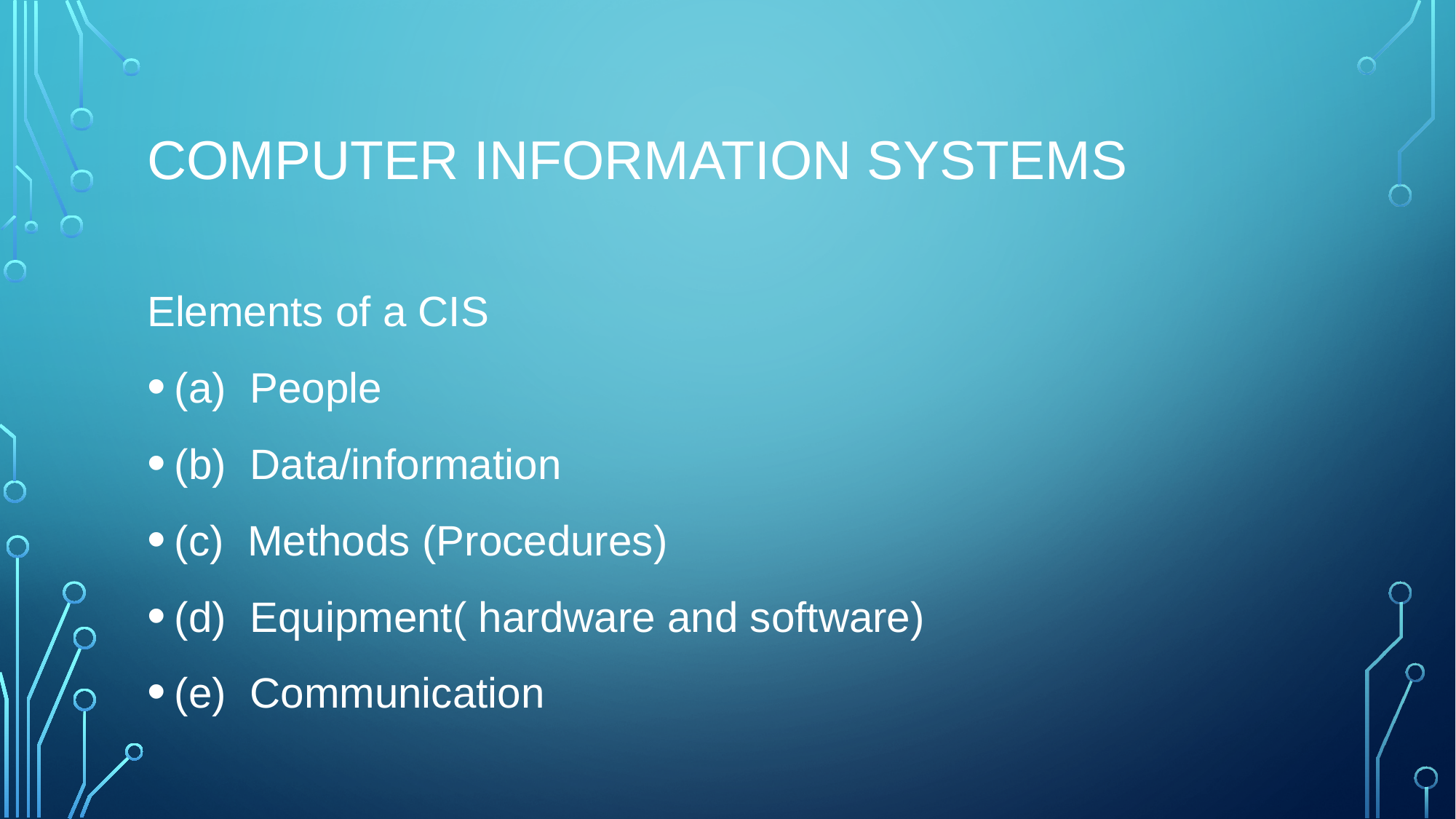

# COMPUTER INFORMATION SYSTEMS
Elements of a CIS
(a)  People
(b)  Data/information
(c)  Methods (Procedures)
(d)  Equipment( hardware and software)
(e)  Communication